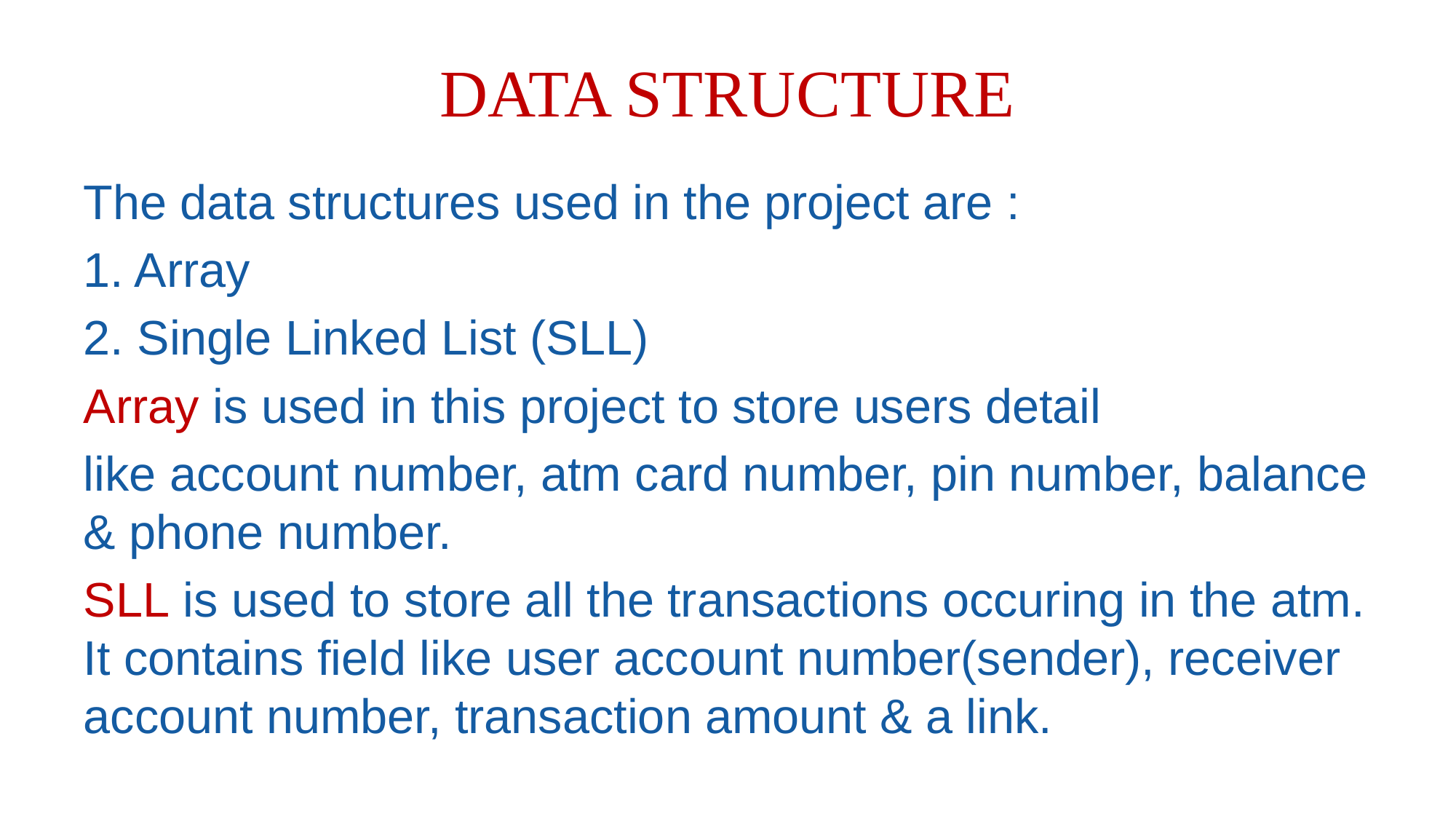

# DATA STRUCTURE
The data structures used in the project are :
1. Array
2. Single Linked List (SLL)
Array is used in this project to store users detail
like account number, atm card number, pin number, balance & phone number.
SLL is used to store all the transactions occuring in the atm. It contains field like user account number(sender), receiver account number, transaction amount & a link.